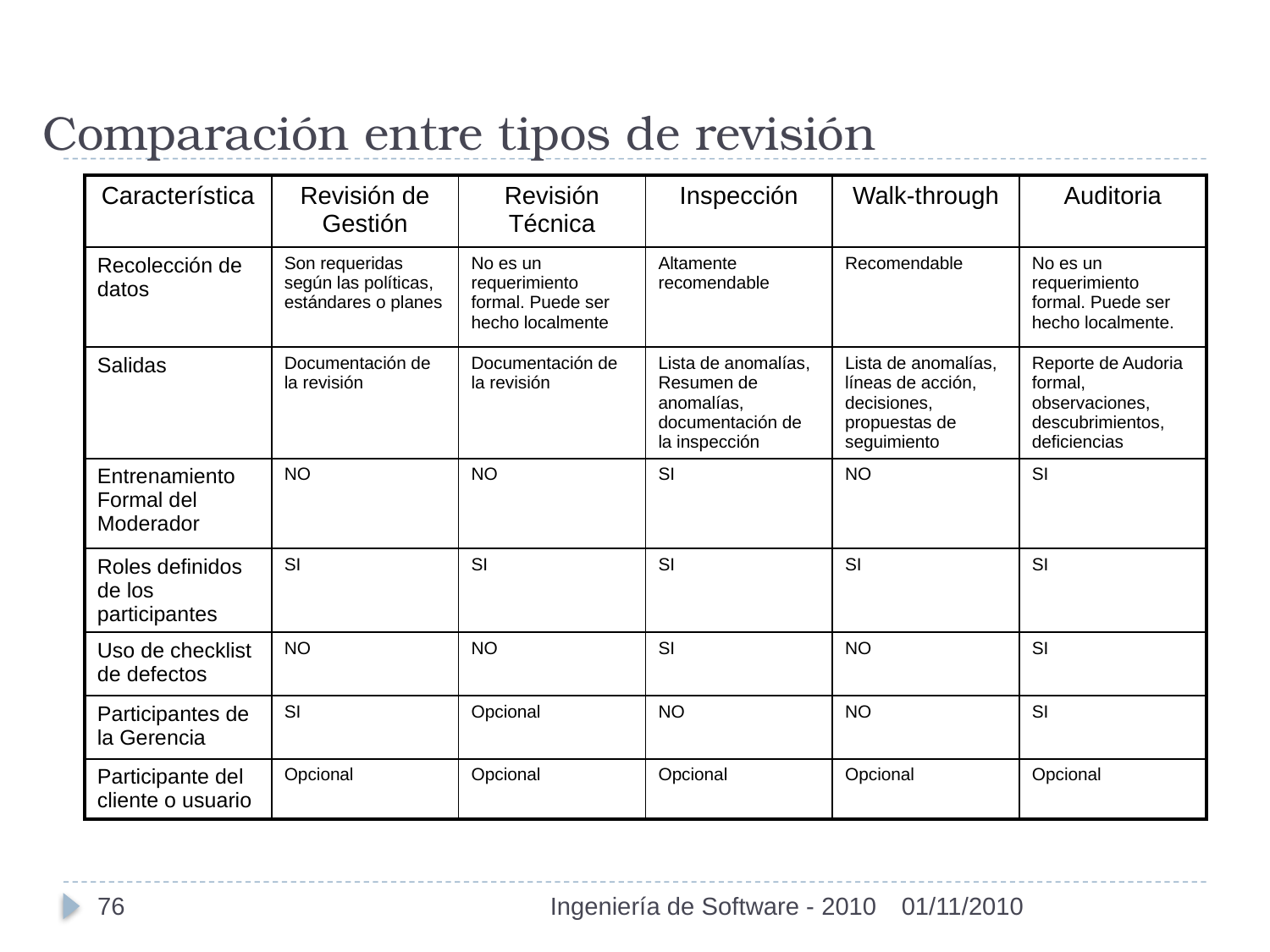

# Comparación entre tipos de revisión
| Característica | Revisión de Gestión | Revisión Técnica | Inspección | Walk-through | Auditoria |
| --- | --- | --- | --- | --- | --- |
| Recolección de datos | Son requeridas según las políticas, estándares o planes | No es un requerimiento formal. Puede ser hecho localmente | Altamente recomendable | Recomendable | No es un requerimiento formal. Puede ser hecho localmente. |
| Salidas | Documentación de la revisión | Documentación de la revisión | Lista de anomalías, Resumen de anomalías, documentación de la inspección | Lista de anomalías, líneas de acción, decisiones, propuestas de seguimiento | Reporte de Audoria formal, observaciones, descubrimientos, deficiencias |
| Entrenamiento Formal del Moderador | NO | NO | SI | NO | SI |
| Roles definidos de los participantes | SI | SI | SI | SI | SI |
| Uso de checklist de defectos | NO | NO | SI | NO | SI |
| Participantes de la Gerencia | SI | Opcional | NO | NO | SI |
| Participante del cliente o usuario | Opcional | Opcional | Opcional | Opcional | Opcional |
76
Ingeniería de Software - 2010
01/11/2010